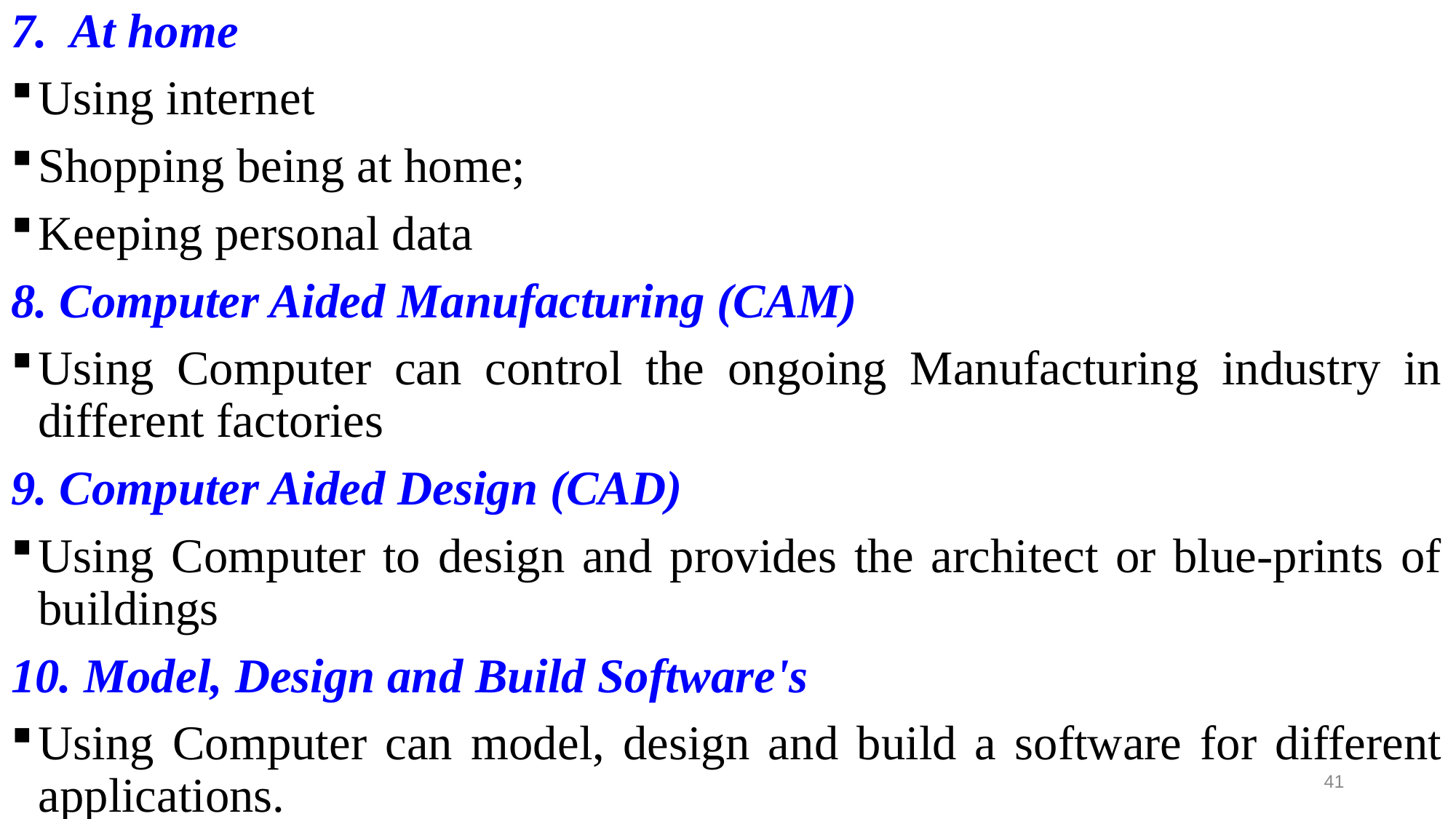

7.  At home
Using internet
Shopping being at home;
Keeping personal data
8. Computer Aided Manufacturing (CAM)
Using Computer can control the ongoing Manufacturing industry in different factories
9. Computer Aided Design (CAD)
Using Computer to design and provides the architect or blue-prints of buildings
10. Model, Design and Build Software's
Using Computer can model, design and build a software for different applications.

41